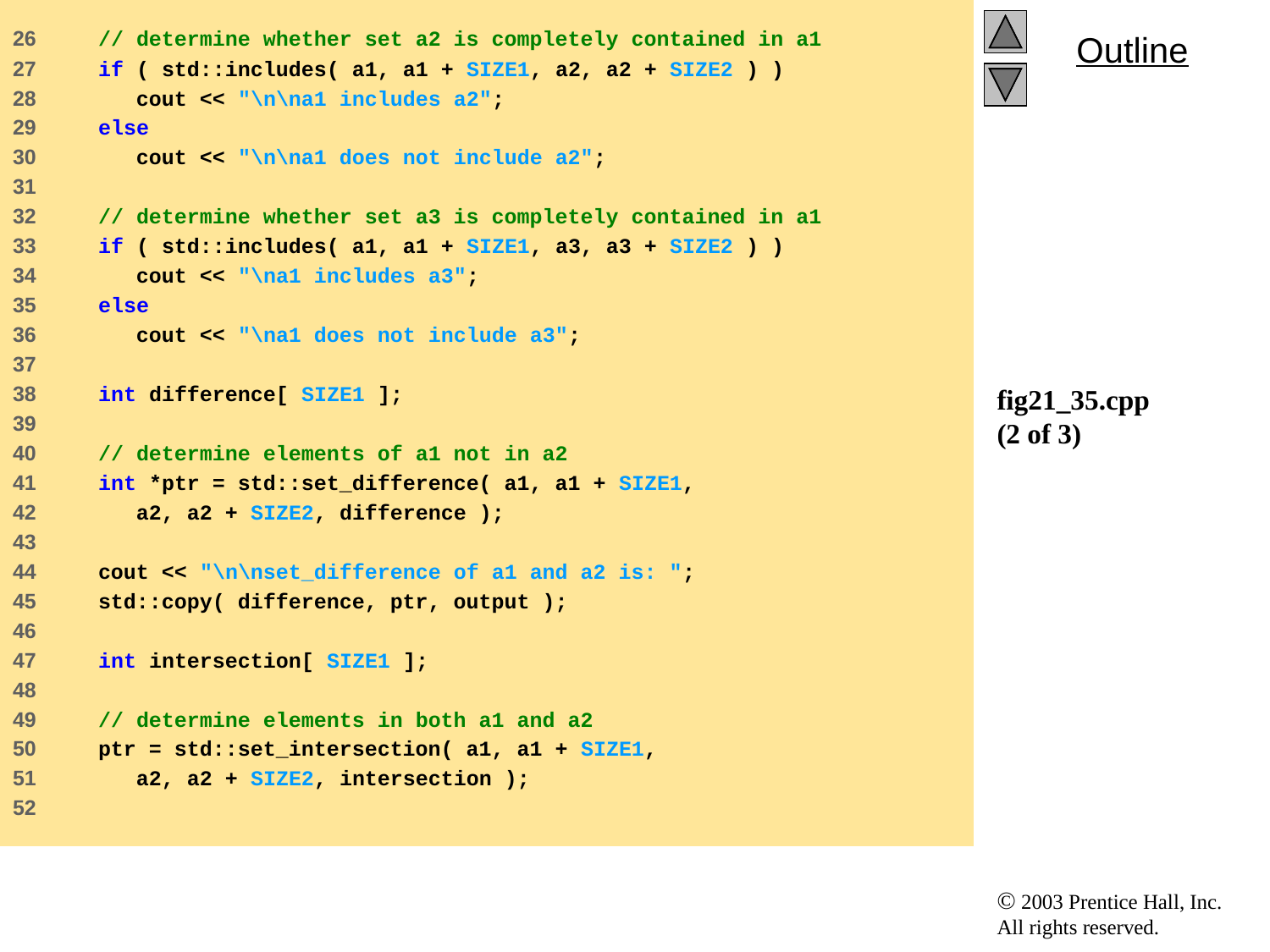

26       // determine whether set a2 is completely contained in a1
27       if ( std::includes( a1, a1 + SIZE1, a2, a2 + SIZE2 ) )
28          cout << "\n\na1 includes a2";
29       else
30          cout << "\n\na1 does not include a2";
31
32       // determine whether set a3 is completely contained in a1
33       if ( std::includes( a1, a1 + SIZE1, a3, a3 + SIZE2 ) )
34          cout << "\na1 includes a3";
35       else
36          cout << "\na1 does not include a3";
37
38       int difference[ SIZE1 ];
39
40       // determine elements of a1 not in a2
41       int *ptr = std::set_difference( a1, a1 + SIZE1,
42          a2, a2 + SIZE2, difference );
43
44       cout << "\n\nset_difference of a1 and a2 is: ";
45       std::copy( difference, ptr, output );
46
47       int intersection[ SIZE1 ];
48
49       // determine elements in both a1 and a2
50       ptr = std::set_intersection( a1, a1 + SIZE1,
51          a2, a2 + SIZE2, intersection );
52

# fig21_35.cpp (2 of 3)